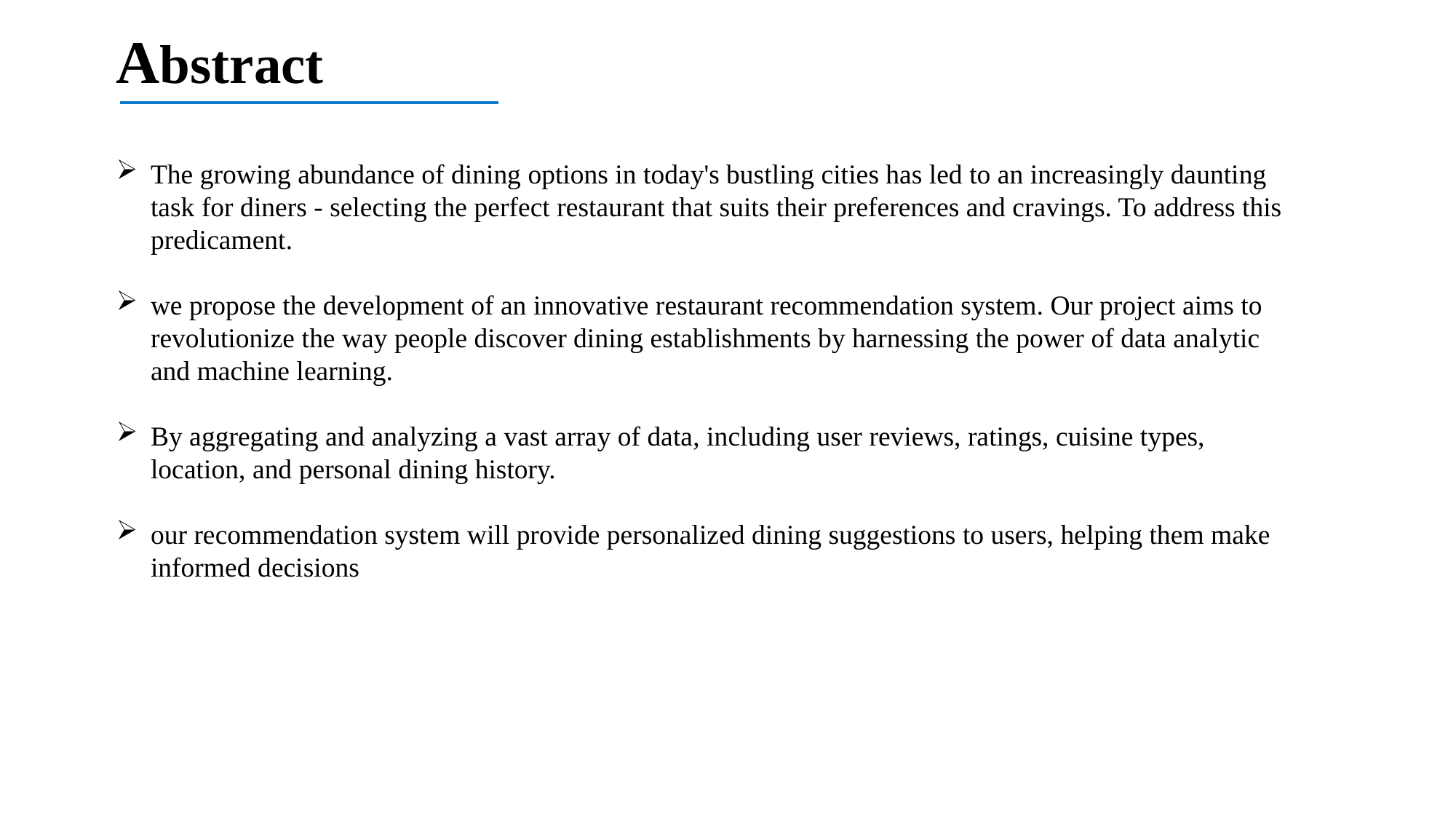

Abstract

The growing abundance of dining options in today's bustling cities has led to an increasingly daunting task for diners - selecting the perfect restaurant that suits their preferences and cravings. To address this predicament.

we propose the development of an innovative restaurant recommendation system. Our project aims to revolutionize the way people discover dining establishments by harnessing the power of data analytic and machine learning.

By aggregating and analyzing a vast array of data, including user reviews, ratings, cuisine types, location, and personal dining history.

our recommendation system will provide personalized dining suggestions to users, helping them make informed decisions